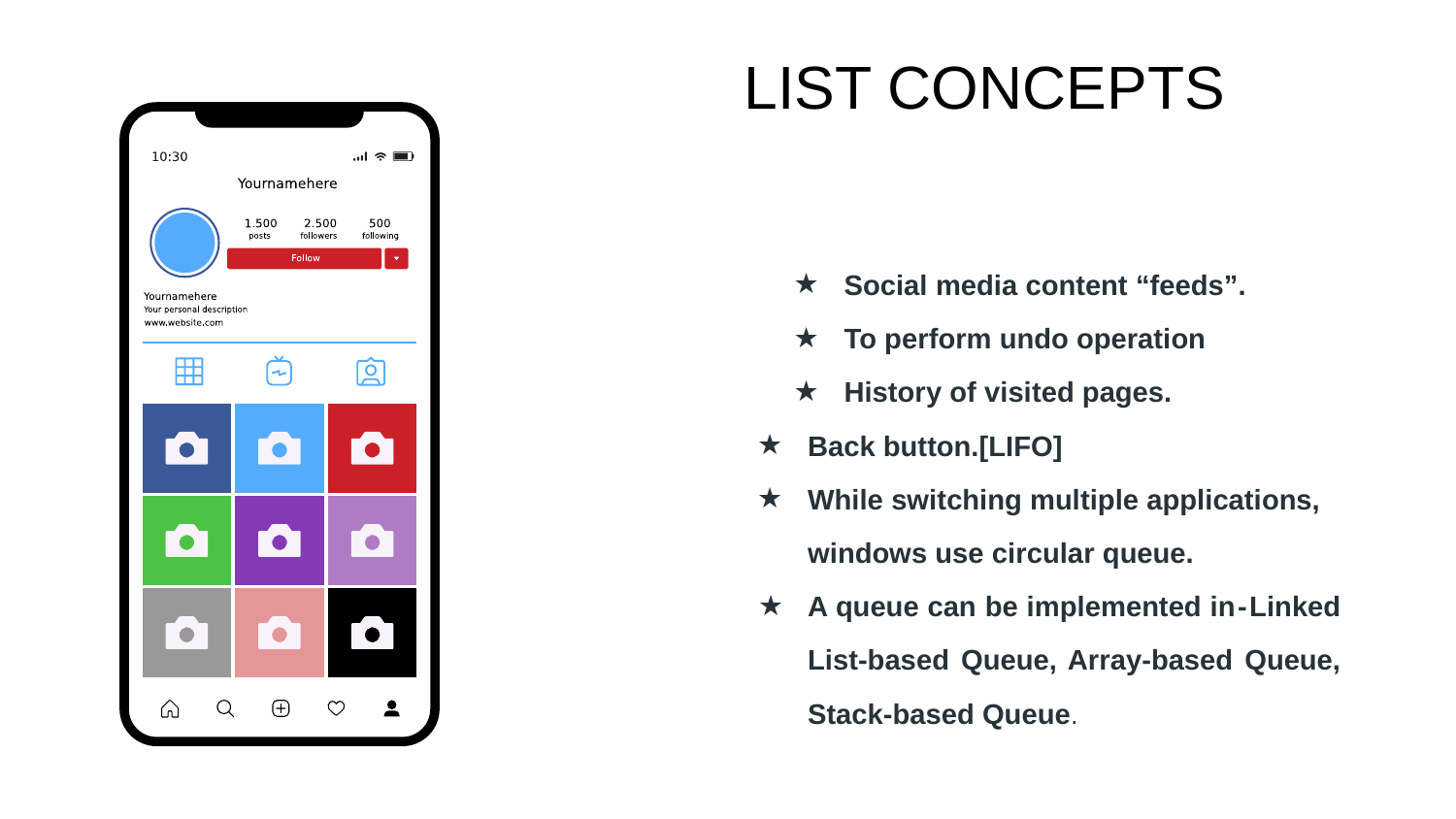

# LIST CONCEPTS

Social media content “feeds”.
To perform undo operation
History of visited pages.
Back button.[LIFO]
While switching multiple applications, windows use circular queue.
A queue can be implemented in - Linked List-based Queue, Array-based Queue, Stack-based Queue.